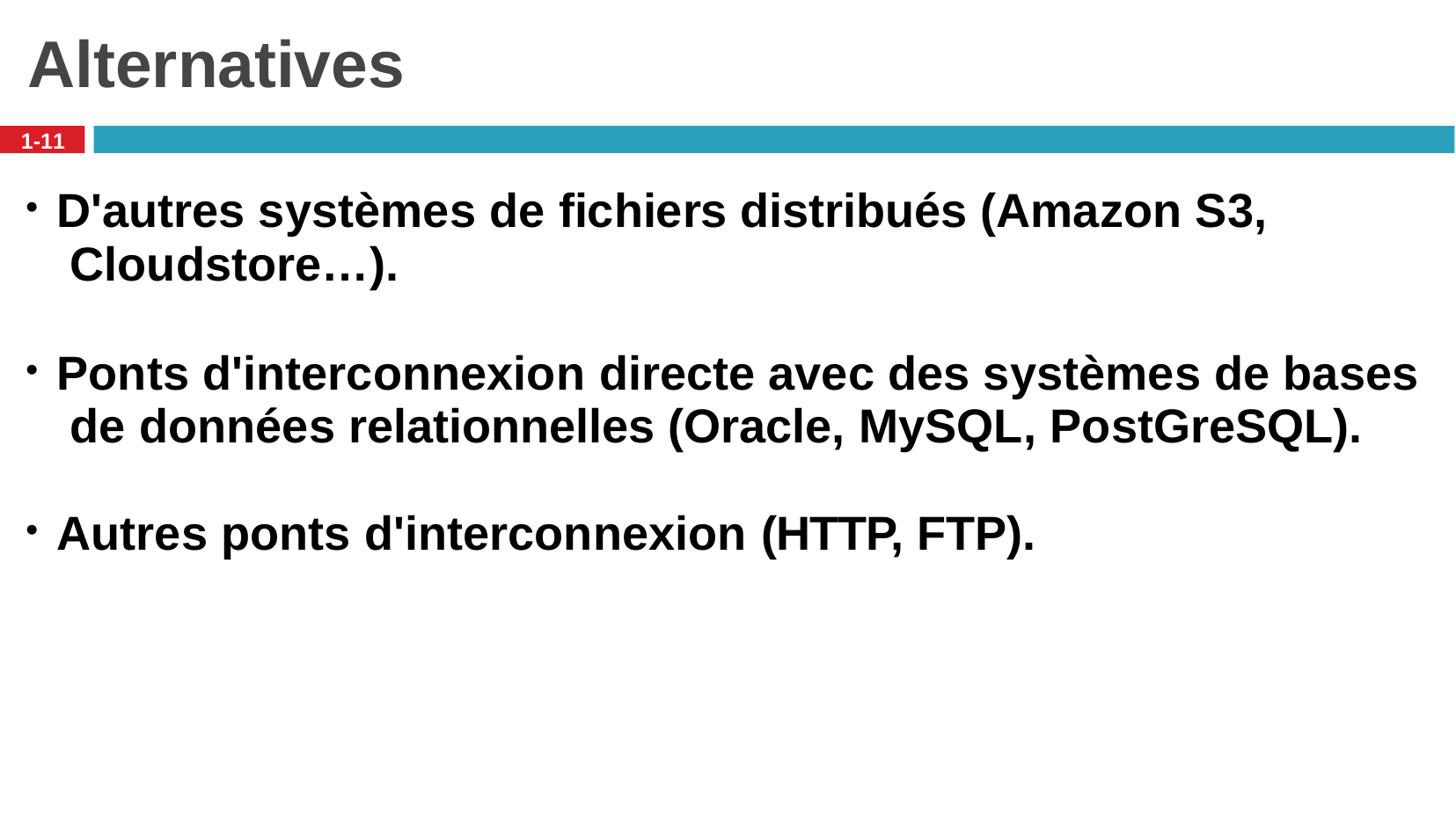

# Alternatives
1-11
D'autres systèmes de fichiers distribués (Amazon S3,  Cloudstore…).

Ponts d'interconnexion directe avec des systèmes de bases  de données relationnelles (Oracle, MySQL, PostGreSQL).

Autres ponts d'interconnexion (HTTP, FTP).